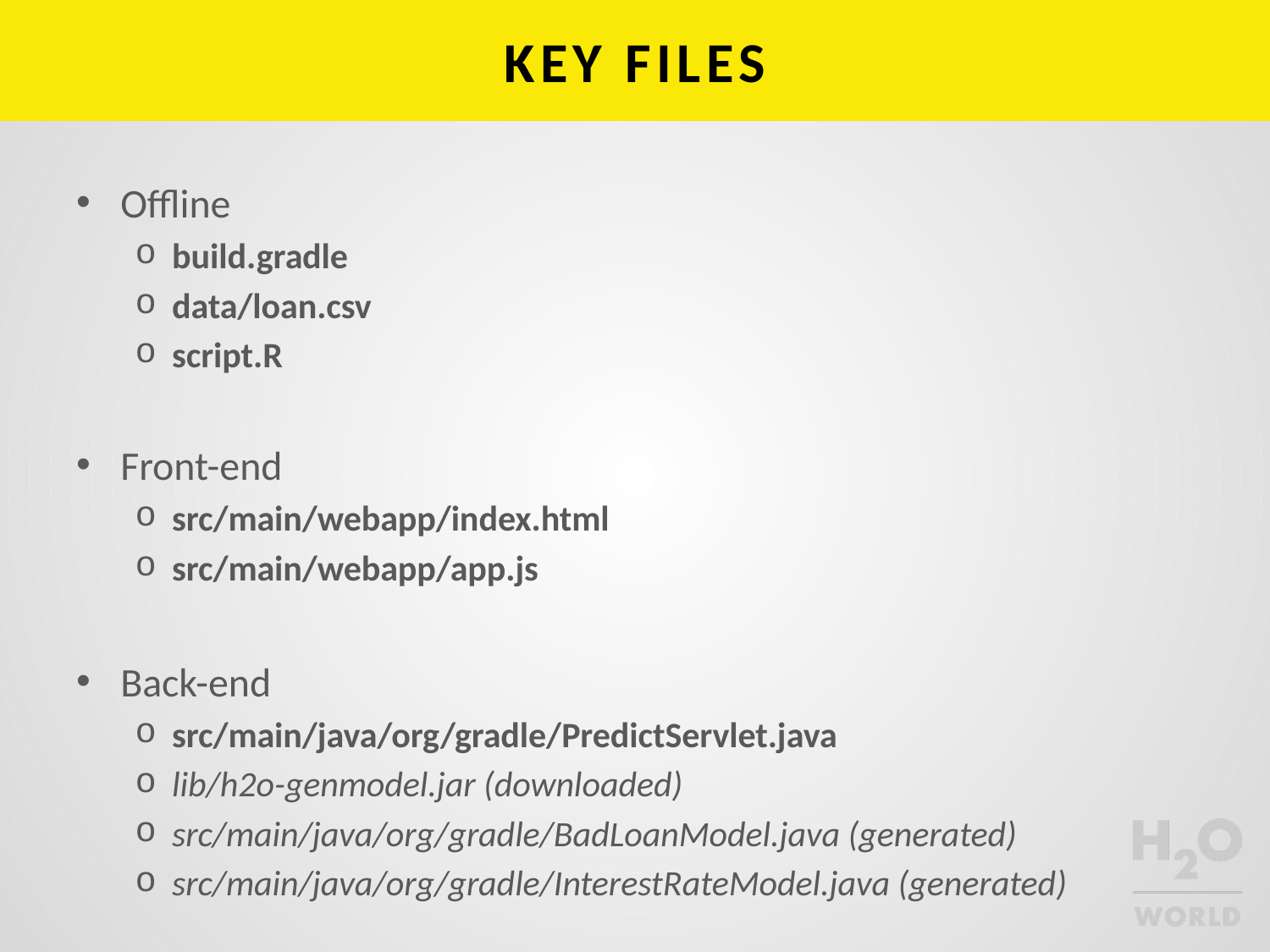

# KEY FILES
Offline
build.gradle
data/loan.csv
script.R

Front-end
src/main/webapp/index.html
src/main/webapp/app.js

Back-end
src/main/java/org/gradle/PredictServlet.java
lib/h2o-genmodel.jar (downloaded)
src/main/java/org/gradle/BadLoanModel.java (generated)
src/main/java/org/gradle/InterestRateModel.java (generated)